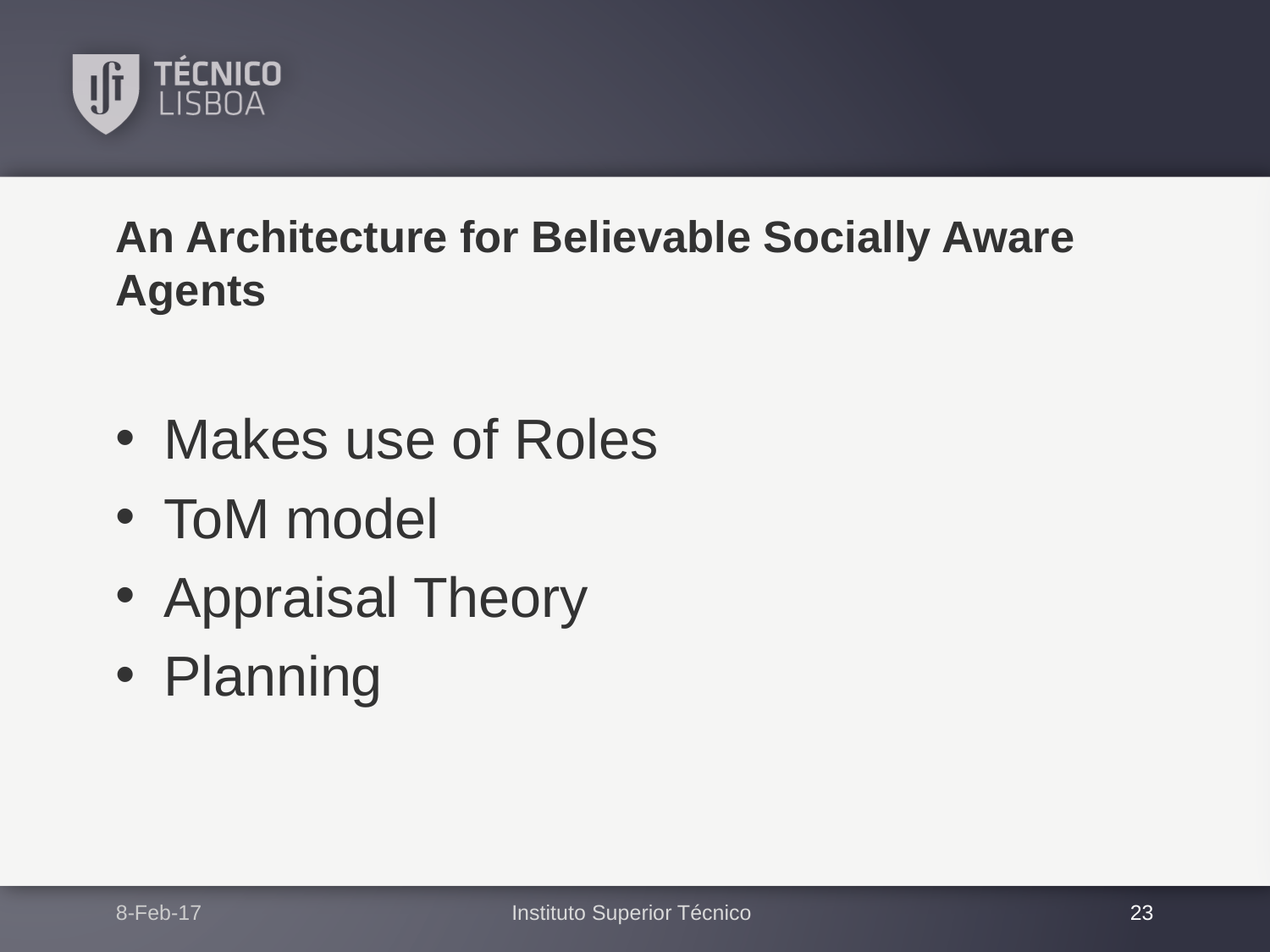

# An Architecture for Believable Socially Aware Agents
Makes use of Roles
ToM model
Appraisal Theory
Planning

8-Feb-17
Instituto Superior Técnico
23